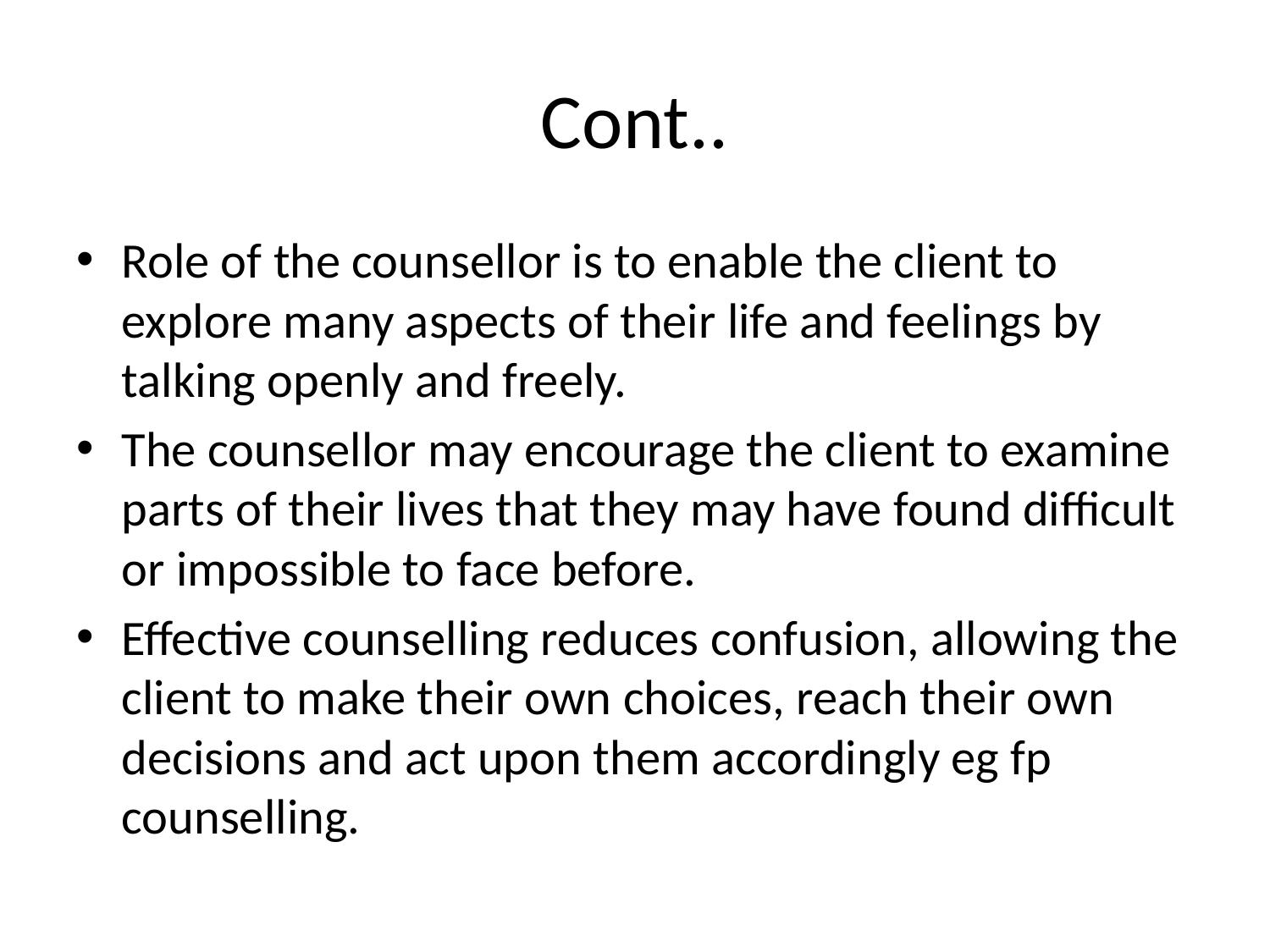

# Cont..
Role of the counsellor is to enable the client to explore many aspects of their life and feelings by talking openly and freely.
The counsellor may encourage the client to examine parts of their lives that they may have found difficult or impossible to face before.
Effective counselling reduces confusion, allowing the client to make their own choices, reach their own decisions and act upon them accordingly eg fp counselling.